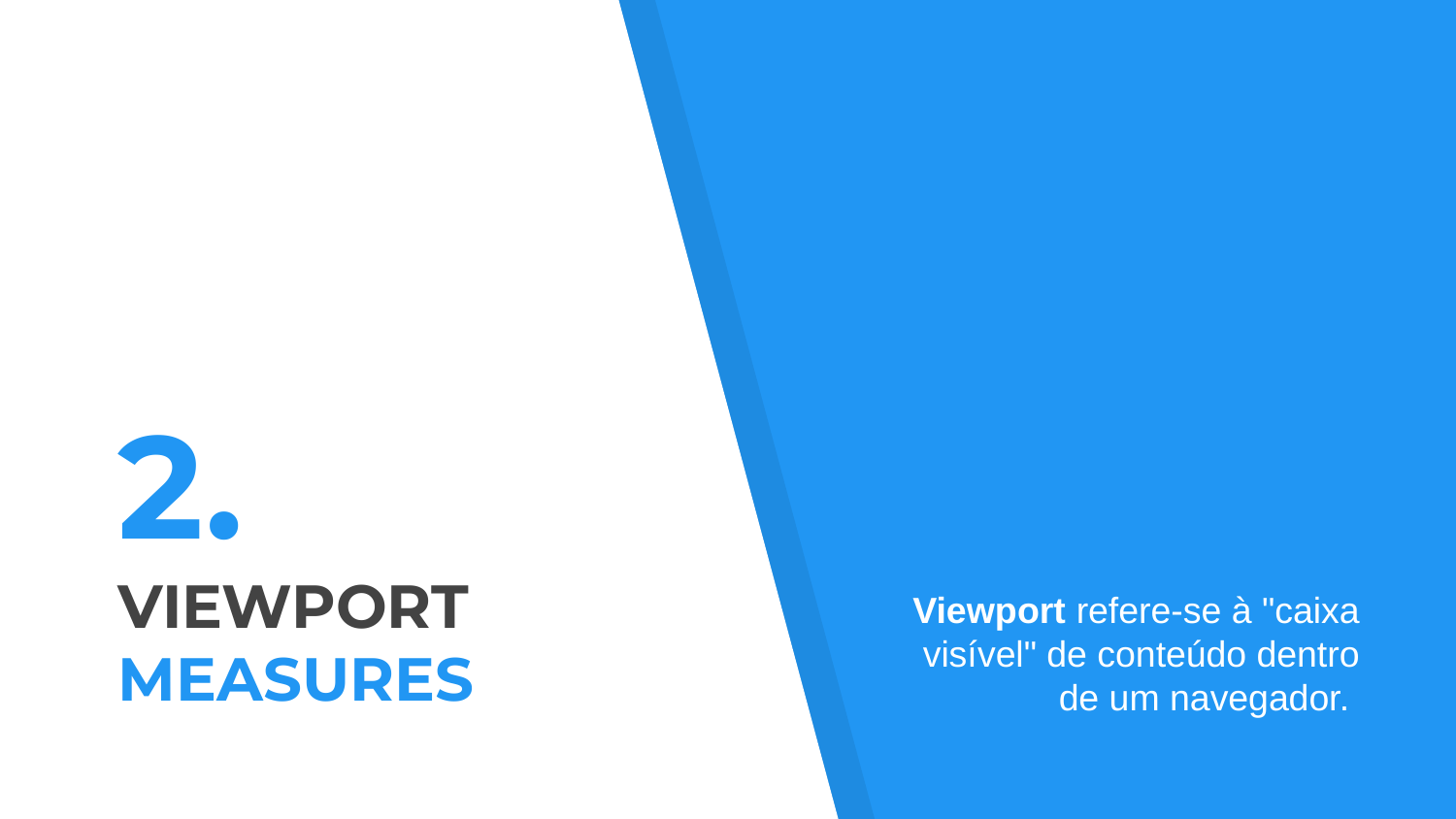

# 2.
VIEWPORT MEASURES
Viewport refere-se à "caixa visível" de conteúdo dentro de um navegador.